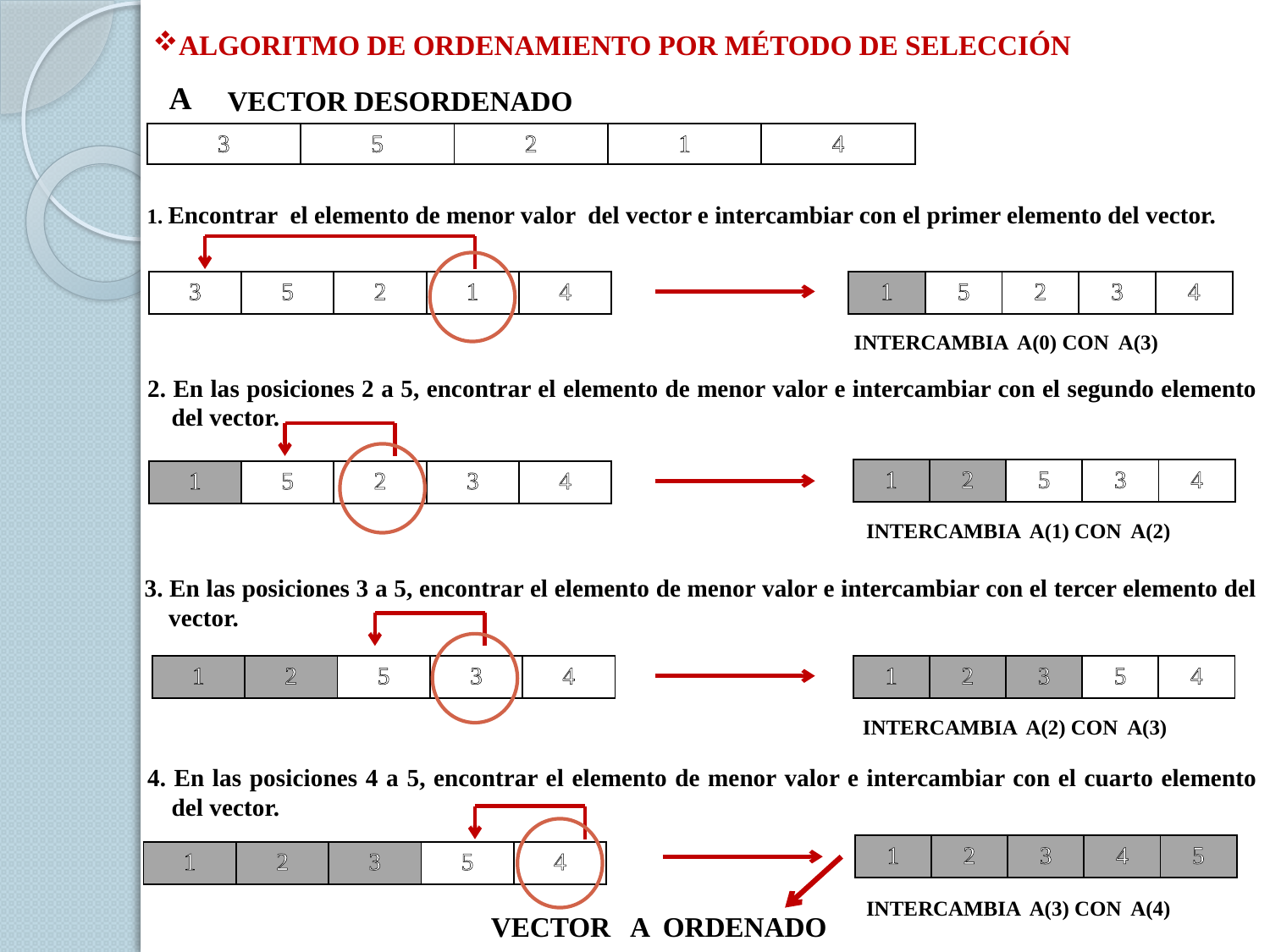

ALGORITMO DE ORDENAMIENTO POR MÉTODO DE SELECCIÓN
A
VECTOR DESORDENADO
| 3 | 5 | 2 | 1 | 4 |
| --- | --- | --- | --- | --- |
1. Encontrar  el elemento de menor valor  del vector e intercambiar con el primer elemento del vector.

| 3 | 5 | 2 | 1 | 4 |
| --- | --- | --- | --- | --- |
| 1 | 5 | 2 | 3 | 4 |
| --- | --- | --- | --- | --- |
INTERCAMBIA  A(0) CON  A(3)
2. En las posiciones 2 a 5, encontrar el elemento de menor valor e intercambiar con el segundo elemento del vector.

| 1 | 2 | 5 | 3 | 4 |
| --- | --- | --- | --- | --- |
| 1 | 5 | 2 | 3 | 4 |
| --- | --- | --- | --- | --- |
INTERCAMBIA  A(1) CON  A(2)
3. En las posiciones 3 a 5, encontrar el elemento de menor valor e intercambiar con el tercer elemento del vector.

| 1 | 2 | 5 | 3 | 4 |
| --- | --- | --- | --- | --- |
| 1 | 2 | 3 | 5 | 4 |
| --- | --- | --- | --- | --- |
INTERCAMBIA  A(2) CON  A(3)
4. En las posiciones 4 a 5, encontrar el elemento de menor valor e intercambiar con el cuarto elemento del vector.

| 1 | 2 | 3 | 4 | 5 |
| --- | --- | --- | --- | --- |
| 1 | 2 | 3 | 5 | 4 |
| --- | --- | --- | --- | --- |
INTERCAMBIA  A(3) CON  A(4)
VECTOR   A  ORDENADO